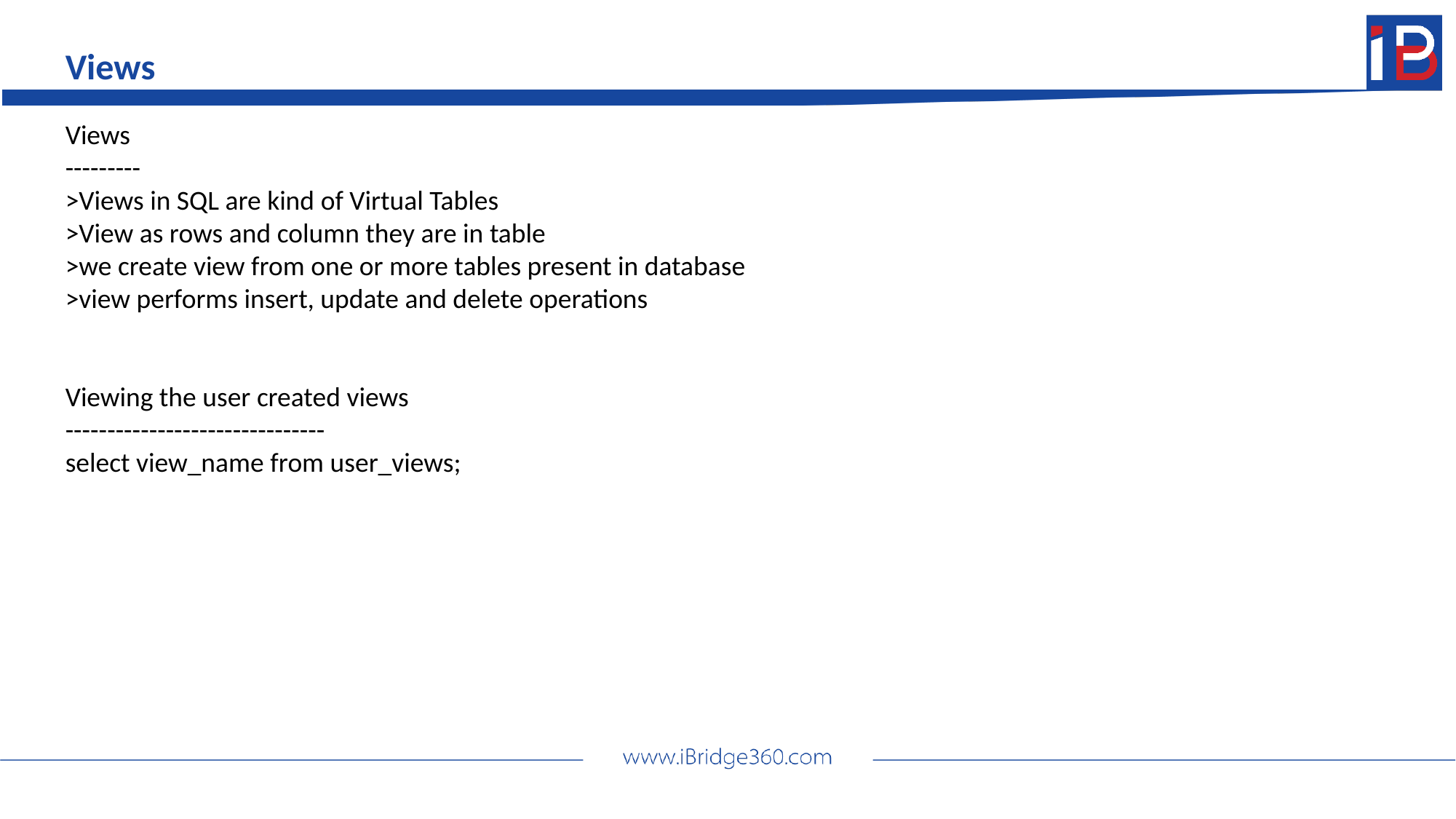

Views

Views
---------
>Views in SQL are kind of Virtual Tables
>View as rows and column they are in table
>we create view from one or more tables present in database
>view performs insert, update and delete operations

Viewing the user created views
-------------------------------
select view_name from user_views;